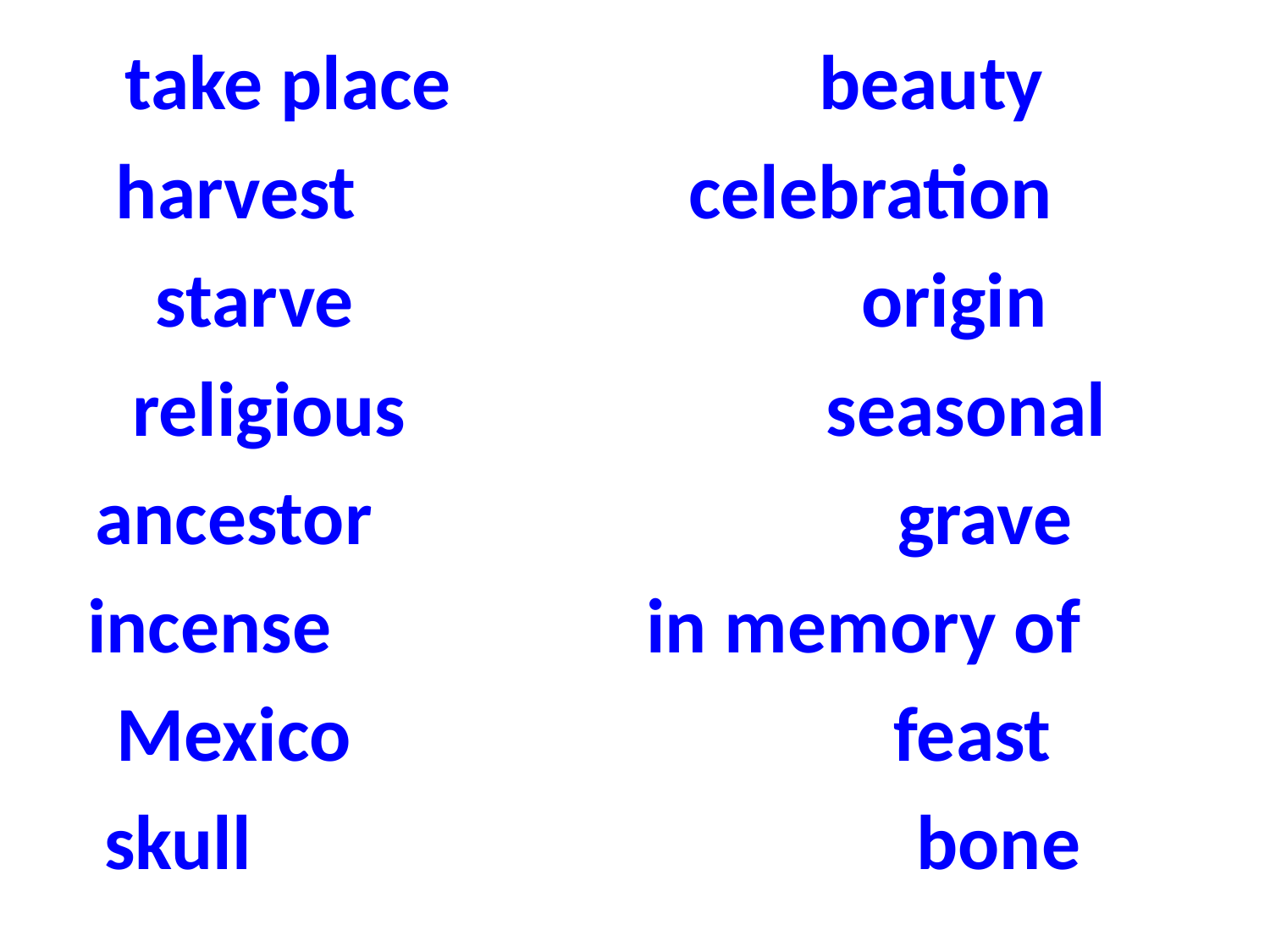

take place                     beauty
 harvest                   celebration
starve                             origin
  religious                        seasonal
ancestor                              grave
incense                  in memory of
Mexico                               feast
skull                                      bone